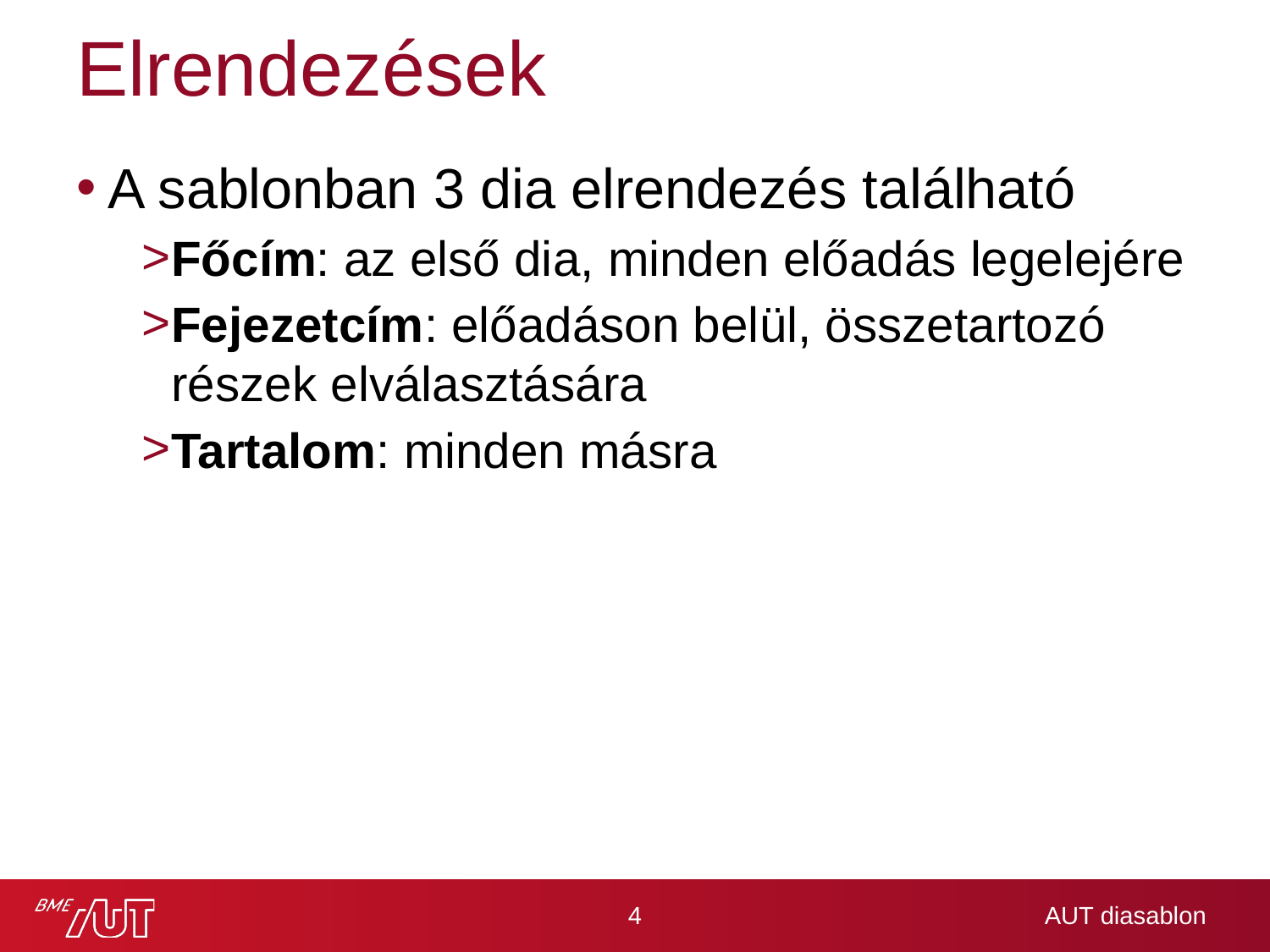

# Elrendezések
A sablonban 3 dia elrendezés található
Főcím: az első dia, minden előadás legelejére
Fejezetcím: előadáson belül, összetartozó részek elválasztására
Tartalom: minden másra
4
AUT diasablon